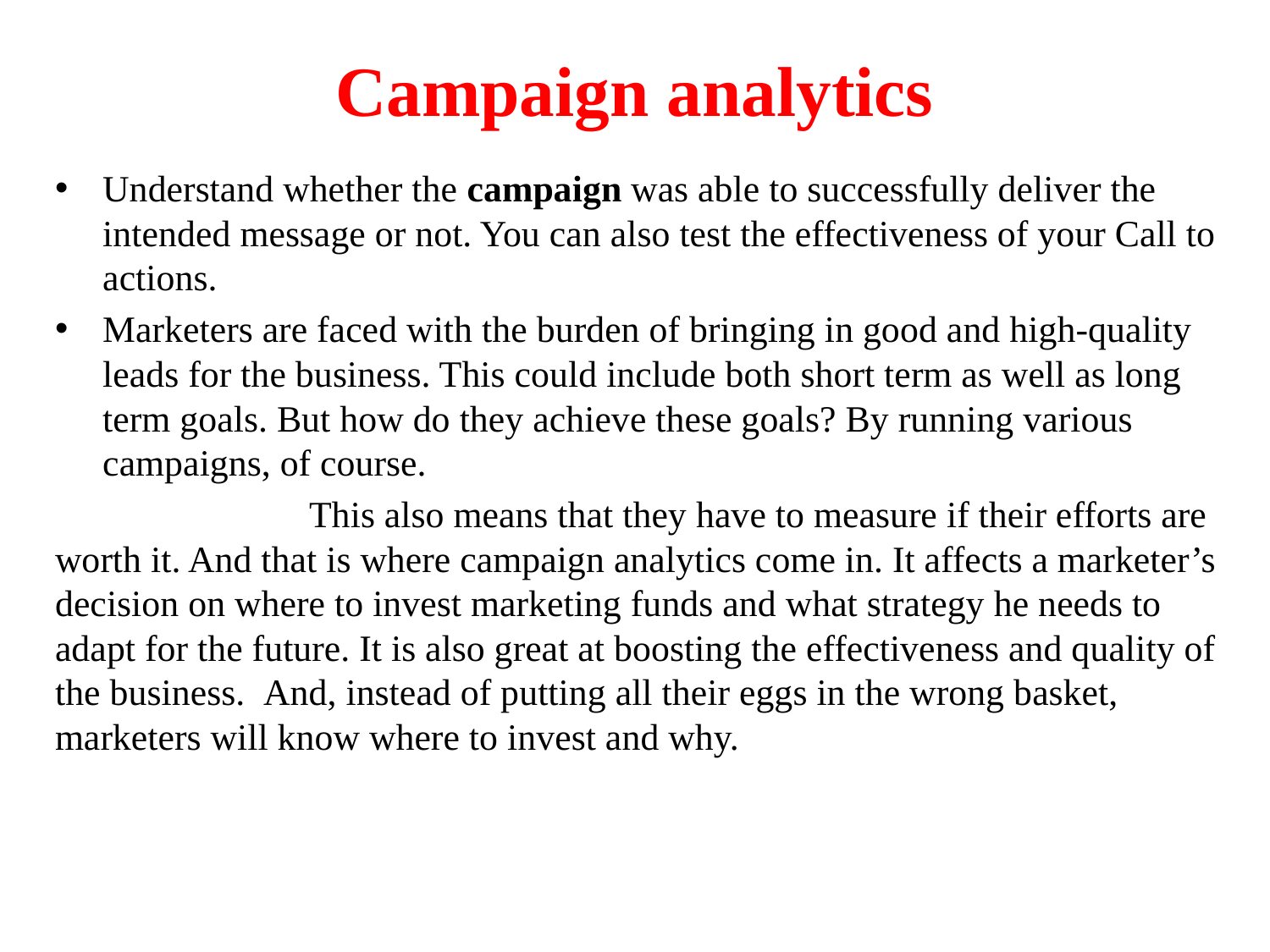

# Campaign analytics
Understand whether the campaign was able to successfully deliver the intended message or not. You can also test the effectiveness of your Call to actions.
Marketers are faced with the burden of bringing in good and high-quality leads for the business. This could include both short term as well as long term goals. But how do they achieve these goals? By running various campaigns, of course.
		This also means that they have to measure if their efforts are worth it. And that is where campaign analytics come in. It affects a marketer’s decision on where to invest marketing funds and what strategy he needs to adapt for the future. It is also great at boosting the effectiveness and quality of the business.  And, instead of putting all their eggs in the wrong basket, marketers will know where to invest and why.